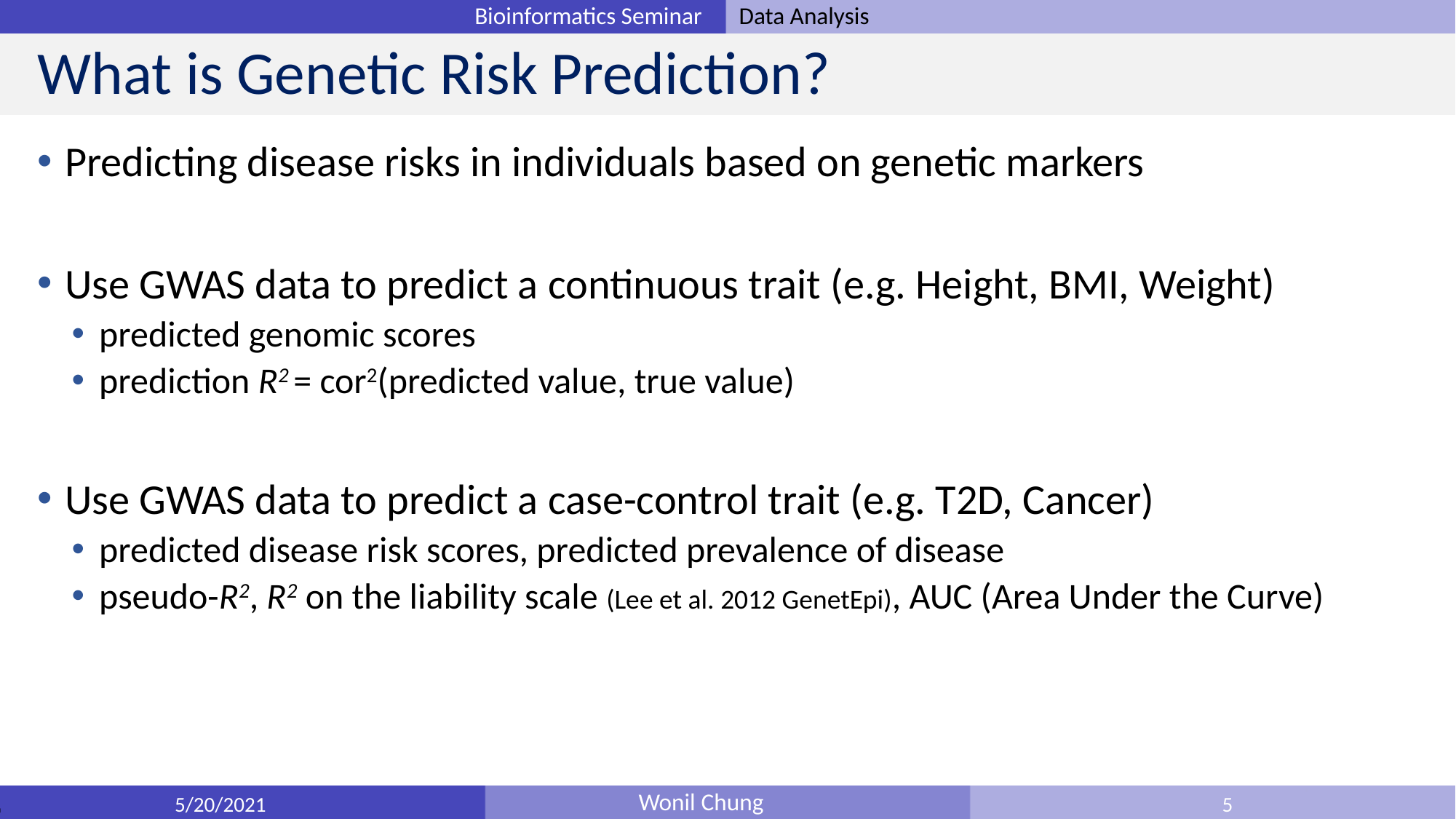

# What is Genetic Risk Prediction?
Predicting disease risks in individuals based on genetic markers

Use GWAS data to predict a continuous trait (e.g. Height, BMI, Weight)
predicted genomic scores
prediction R2 = cor2(predicted value, true value)

Use GWAS data to predict a case-control trait (e.g. T2D, Cancer)
predicted disease risk scores, predicted prevalence of disease
pseudo-R2, R2 on the liability scale (Lee et al. 2012 GenetEpi), AUC (Area Under the Curve)

5/20/2021
5